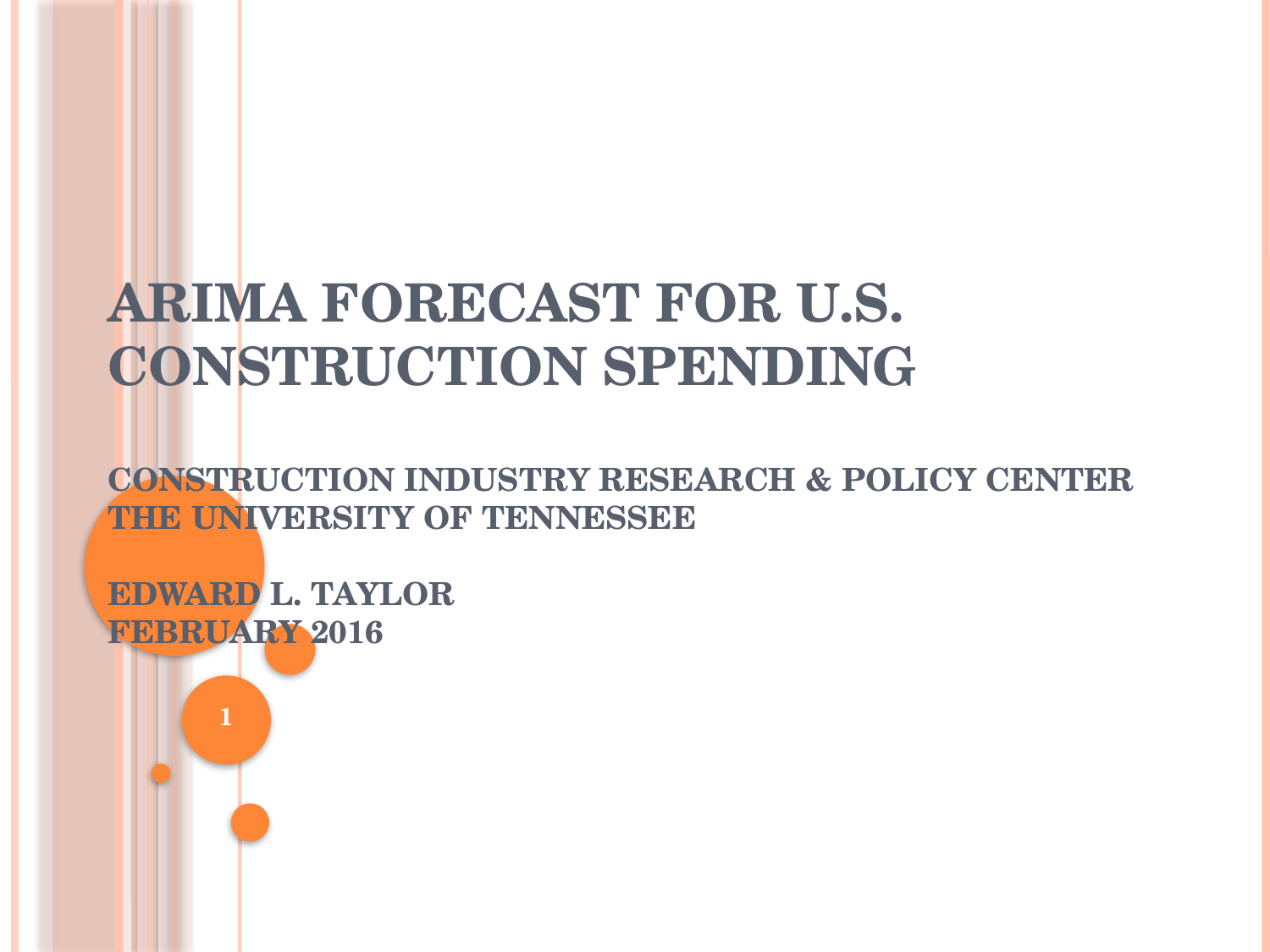

# ARIMA Forecast for U.S. Construction Spending Construction Industry Research & Policy Center The University of Tennessee Edward L. Taylor February 2016
1